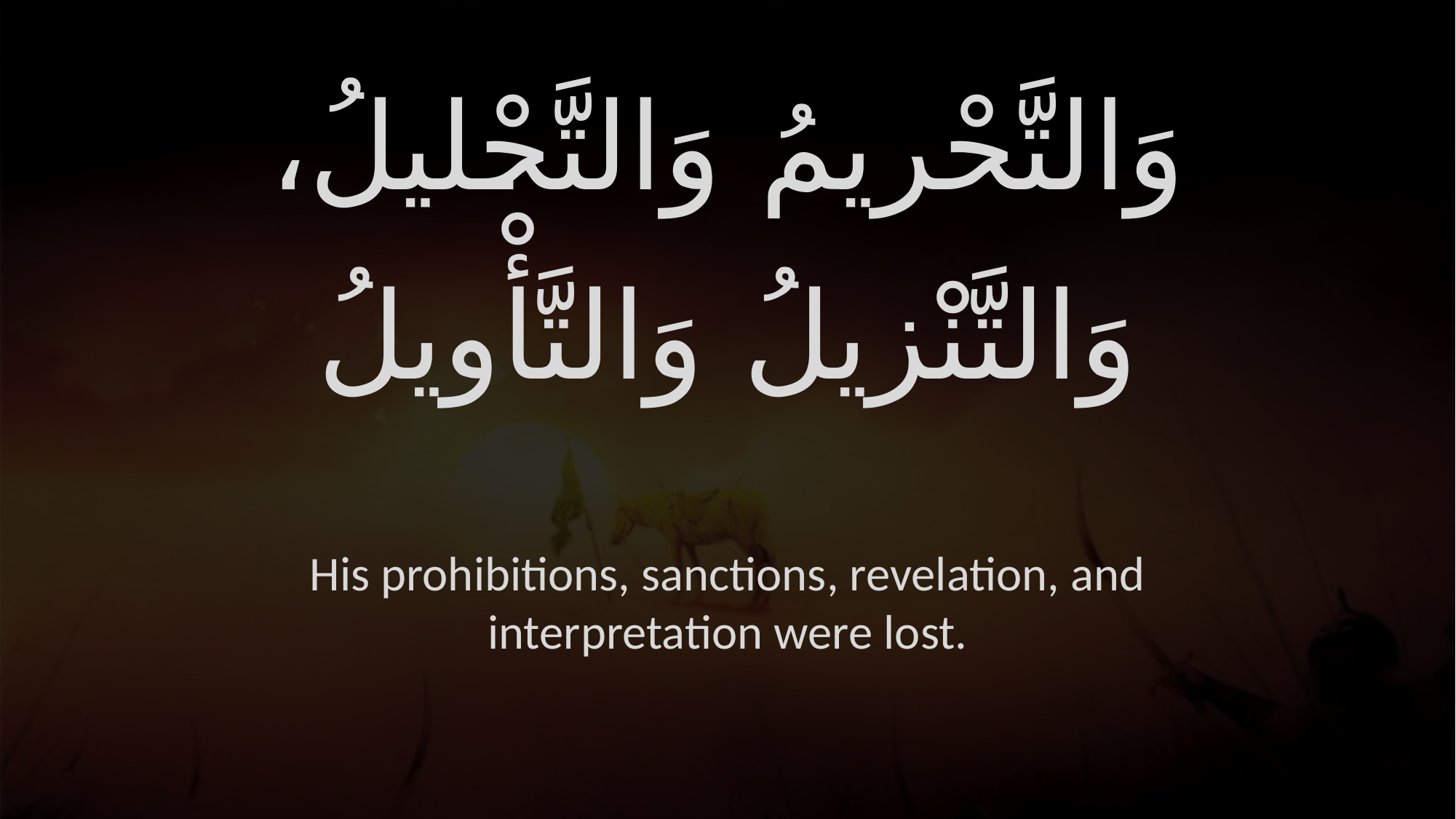

# وَالتَّحْريمُ وَالتَّحْليلُ، وَالتَّنْزيلُ وَالتَّأْويلُ
His prohibitions, sanctions, revelation, and interpretation were lost.